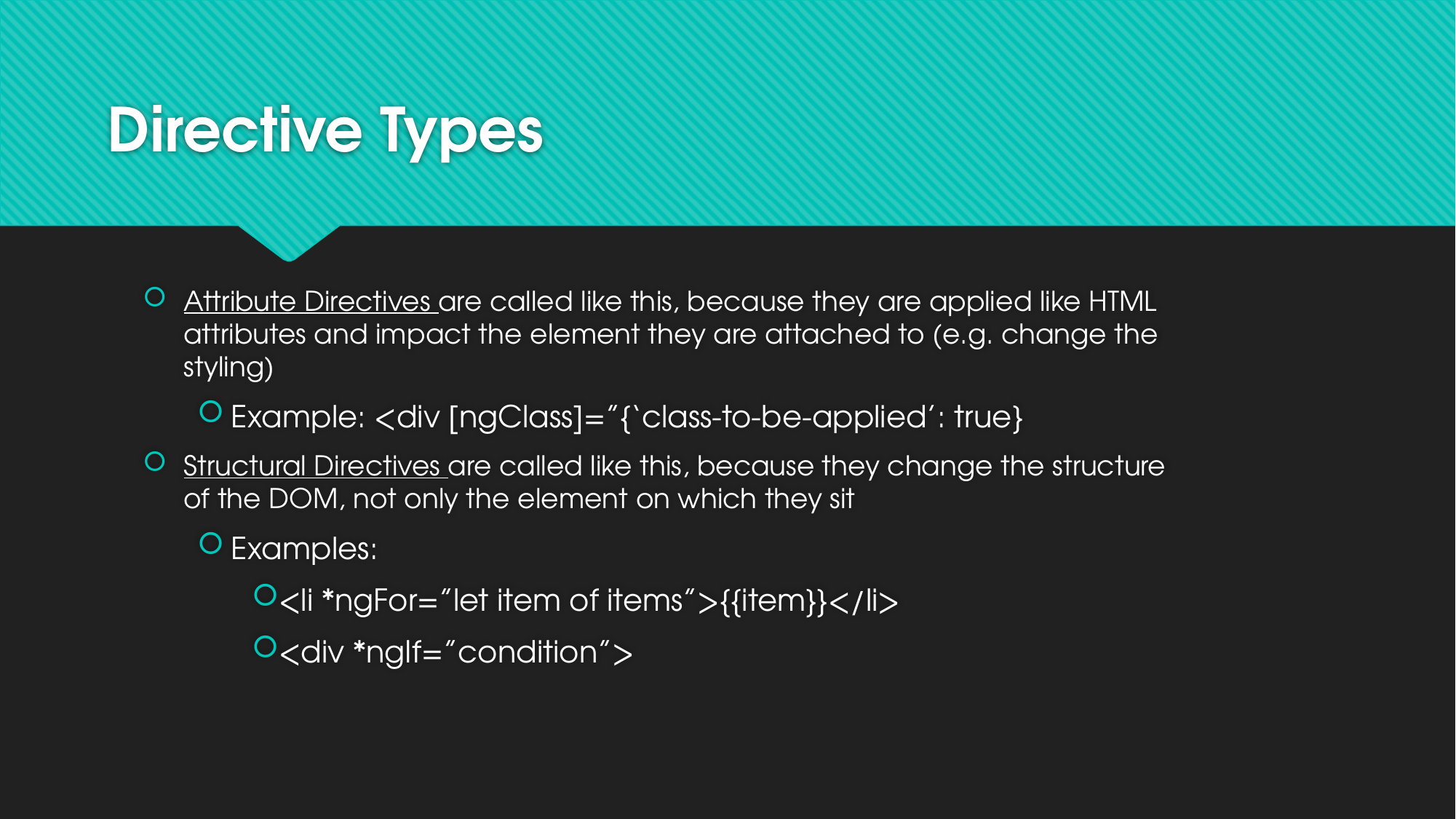

# Directive Types
Attribute Directives are called like this, because they are applied like HTML attributes and impact the element they are attached to (e.g. change the styling)
Example: <div [ngClass]=”{‘class-to-be-applied’: true}
Structural Directives are called like this, because they change the structure of the DOM, not only the element on which they sit
Examples:
<li *ngFor=”let item of items”>{{item}}</li>
<div *ngIf=”condition”>